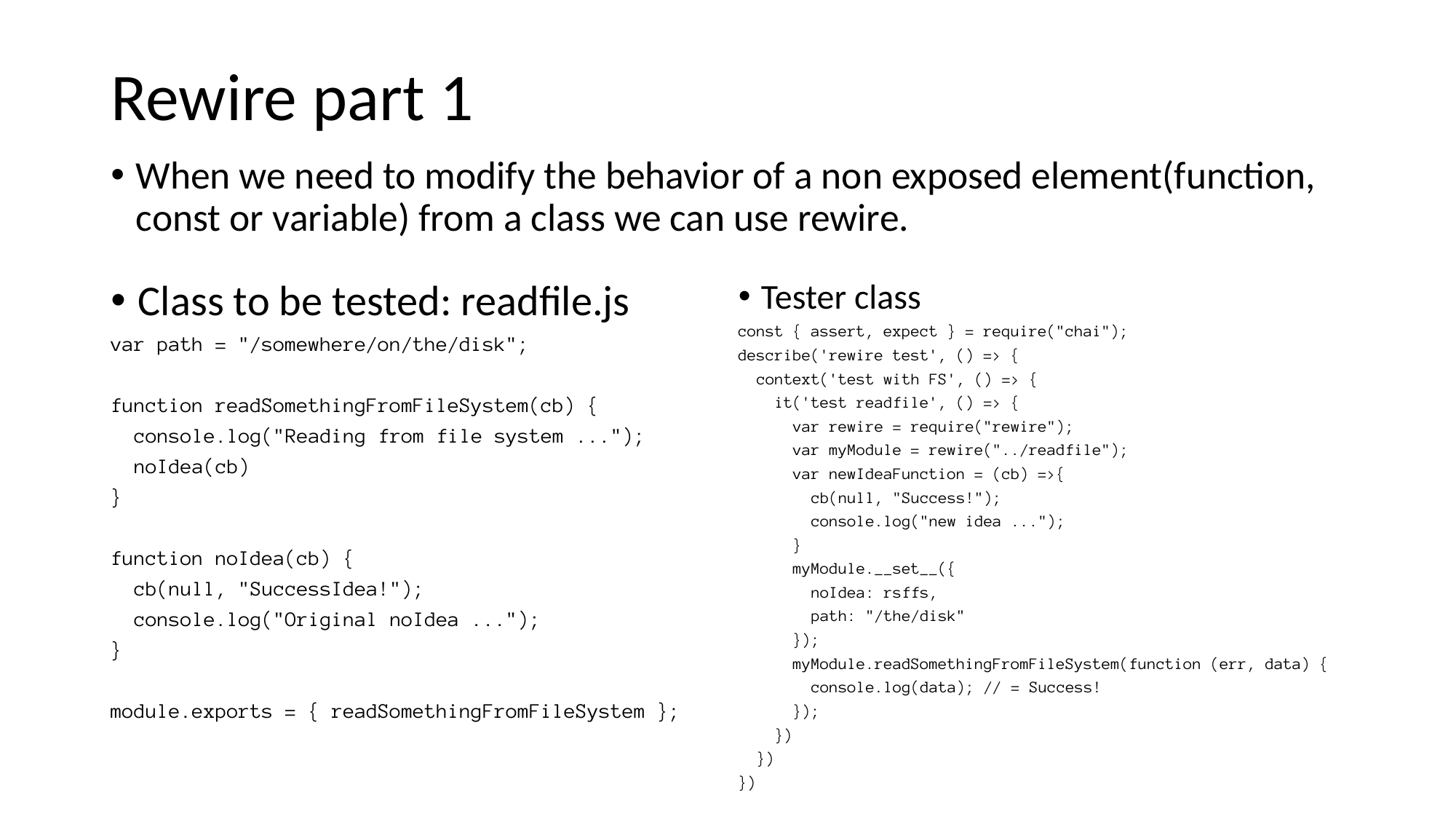

# Rewire part 1
When we need to modify the behavior of a non exposed element(function, const or variable) from a class we can use rewire.
Tester class
const { assert, expect } = require("chai");
describe('rewire test', () => {
  context('test with FS', () => {
    it('test readfile', () => {
      var rewire = require("rewire");
      var myModule = rewire("../readfile");
      var newIdeaFunction = (cb) =>{
        cb(null, "Success!");
        console.log("new idea ...");
      }
      myModule.__set__({
        noIdea: rsffs,
        path: "/the/disk"
      });
      myModule.readSomethingFromFileSystem(function (err, data) {
        console.log(data); // = Success!
      });
    })
  })
})

Class to be tested: readfile.js
var path = "/somewhere/on/the/disk";
function readSomethingFromFileSystem(cb) {
  console.log("Reading from file system ...");
  noIdea(cb)
}
function noIdea(cb) {
  cb(null, "SuccessIdea!");
  console.log("Original noIdea ...");
}
module.exports = { readSomethingFromFileSystem };